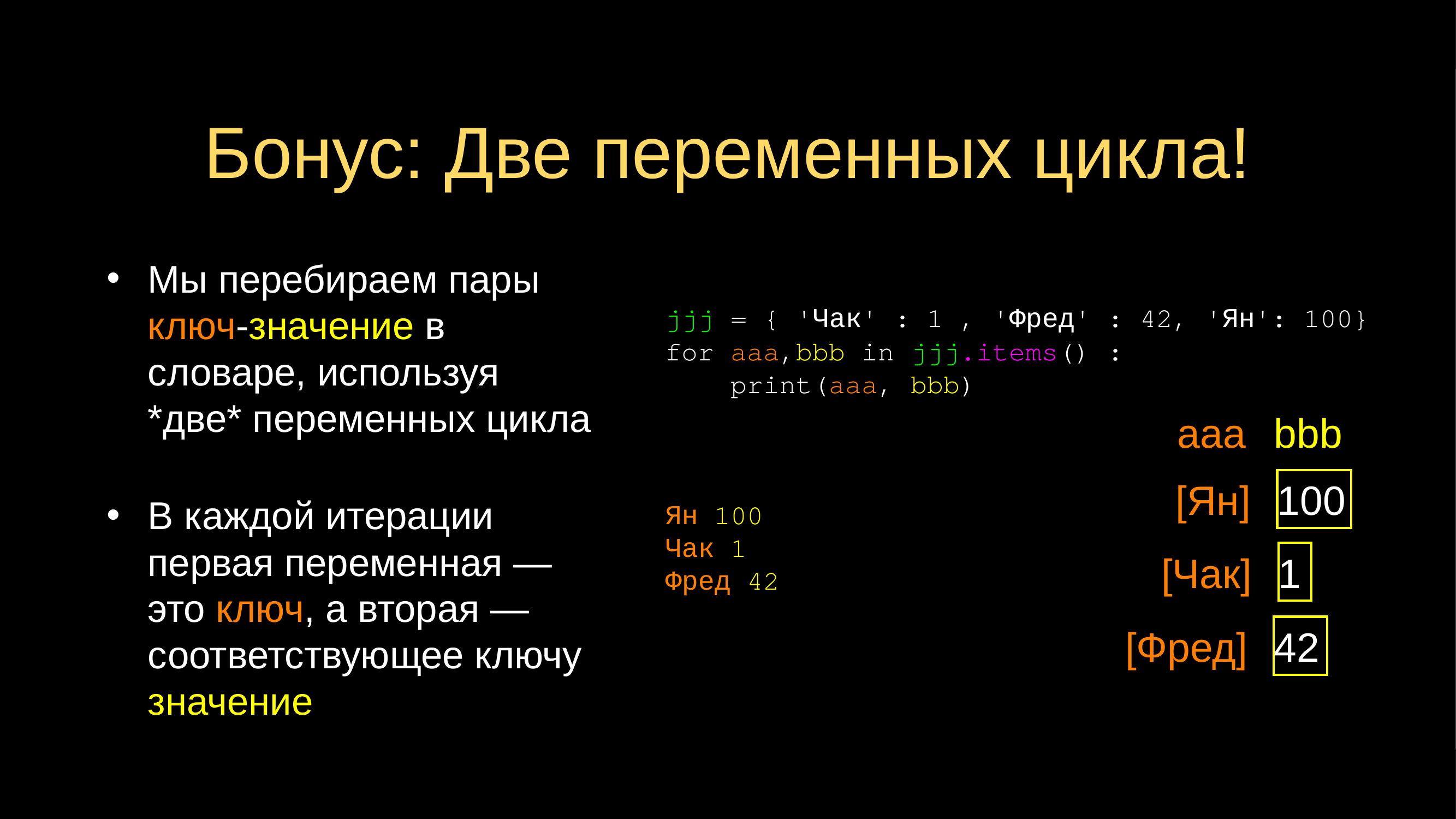

# Бонус: Две переменных цикла!
Мы перебираем пары ключ-значение в словаре, используя *две* переменных цикла
В каждой итерации первая переменная — это ключ, а вторая —соответствующее ключу значение
jjj = { 'Чак' : 1 , 'Фред' : 42, 'Ян': 100}
for aaa,bbb in jjj.items() :
    print(aaa, bbb)

Ян 100
Чак 1
Фред 42

aaa
bbb
100
[Ян]
1
[Чак]
42
[Фред]